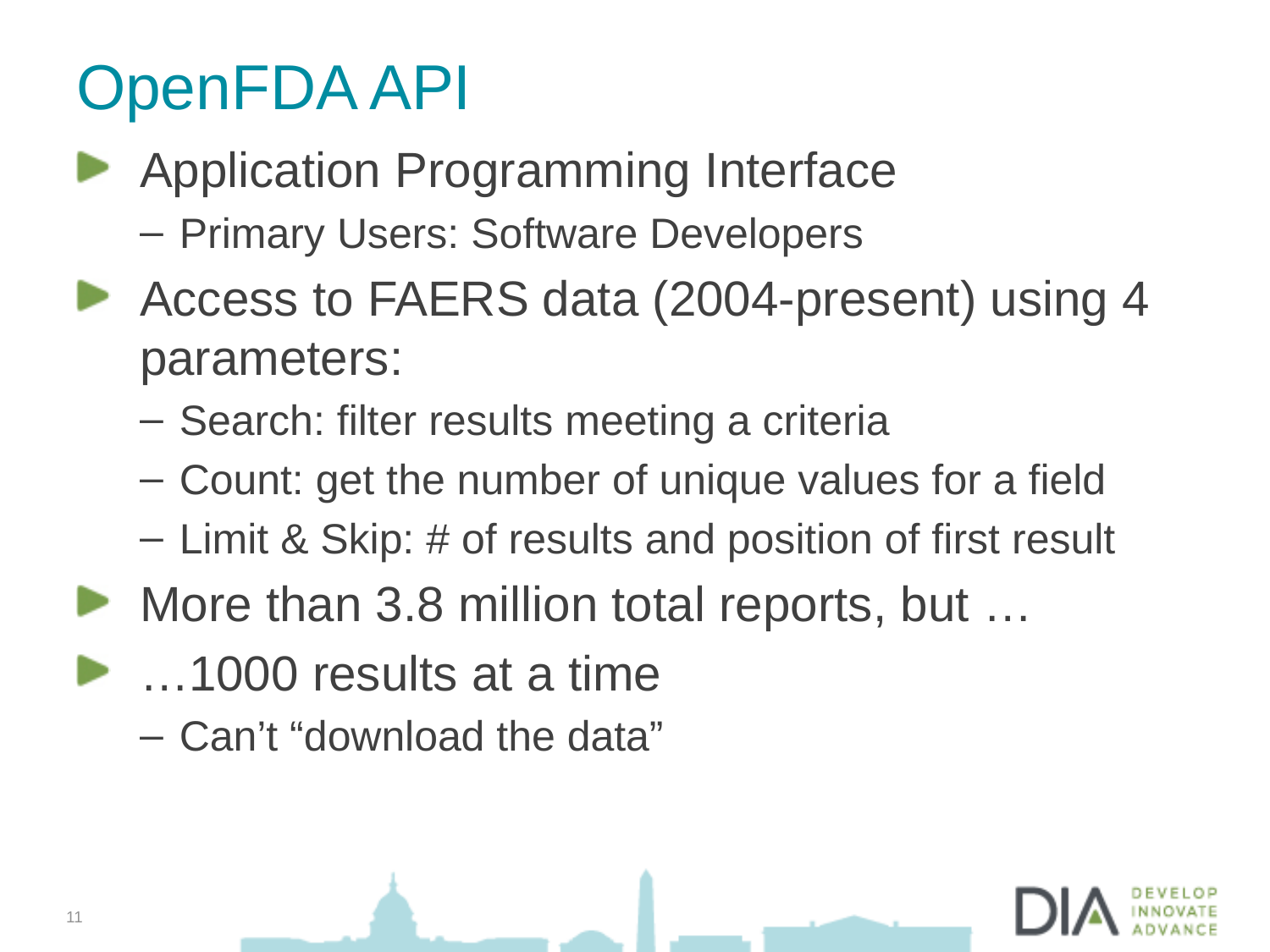

# OpenFDA API
Application Programming Interface
Primary Users: Software Developers
Access to FAERS data (2004-present) using 4 parameters:
Search: filter results meeting a criteria
Count: get the number of unique values for a field
Limit & Skip: # of results and position of first result
More than 3.8 million total reports, but …
…1000 results at a time
Can’t “download the data”